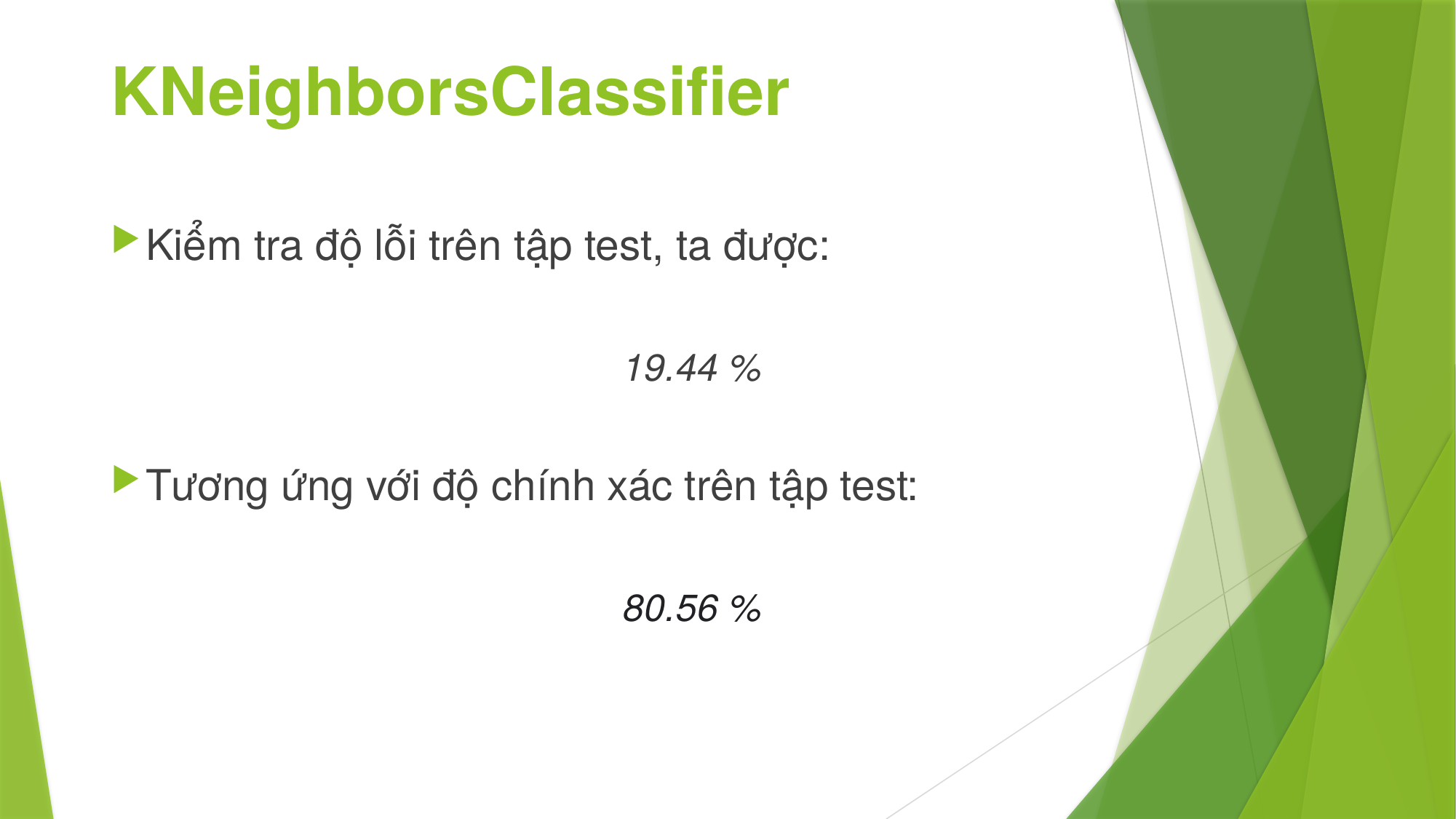

# KNeighborsClassifier

Kiểm tra độ lỗi trên tập test, ta được:

19.44 %

Tương ứng với độ chính xác trên tập test:

80.56 %